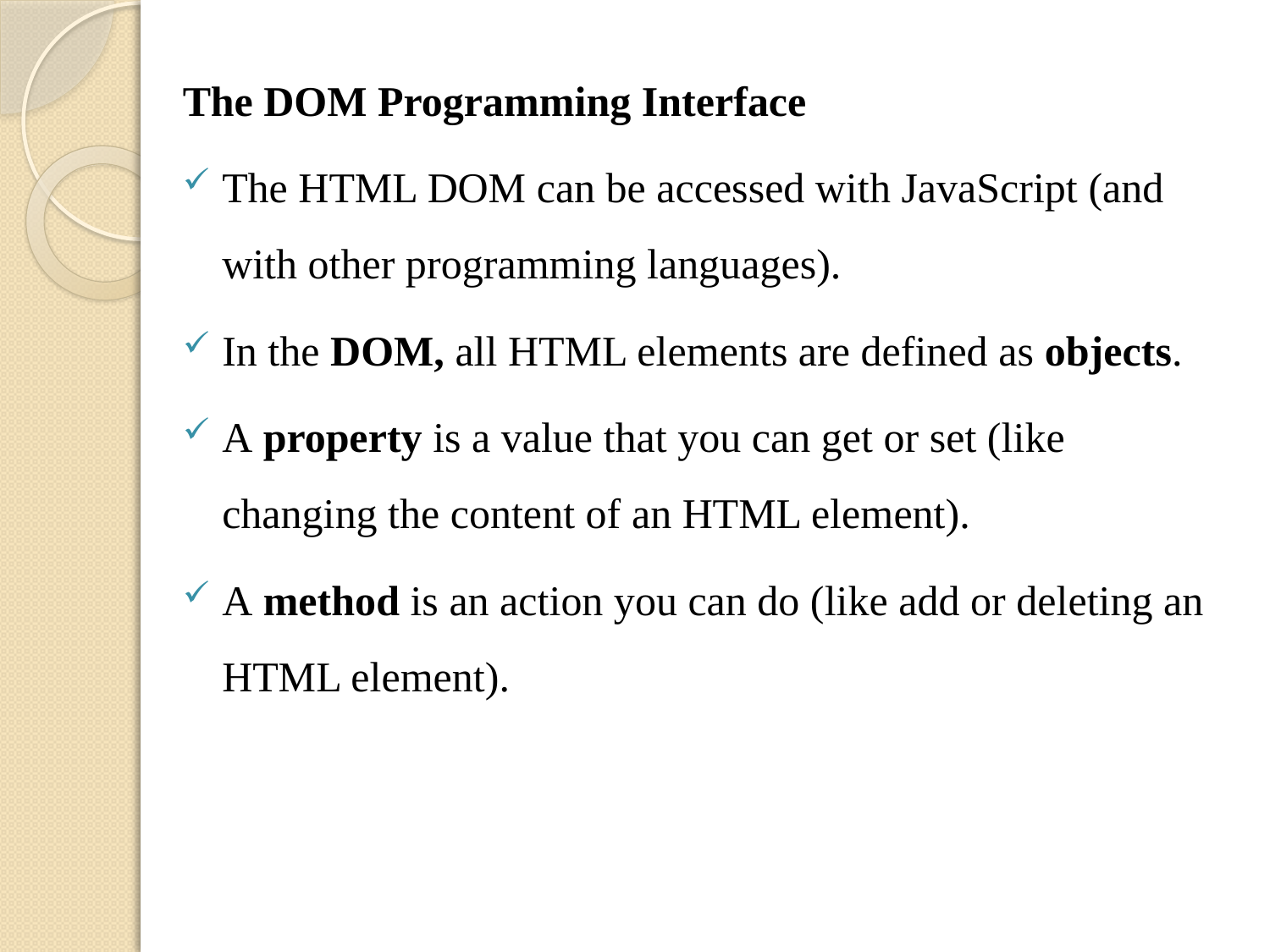

The DOM Programming Interface
The HTML DOM can be accessed with JavaScript (and with other programming languages).
In the DOM, all HTML elements are defined as objects.
A property is a value that you can get or set (like changing the content of an HTML element).
A method is an action you can do (like add or deleting an HTML element).